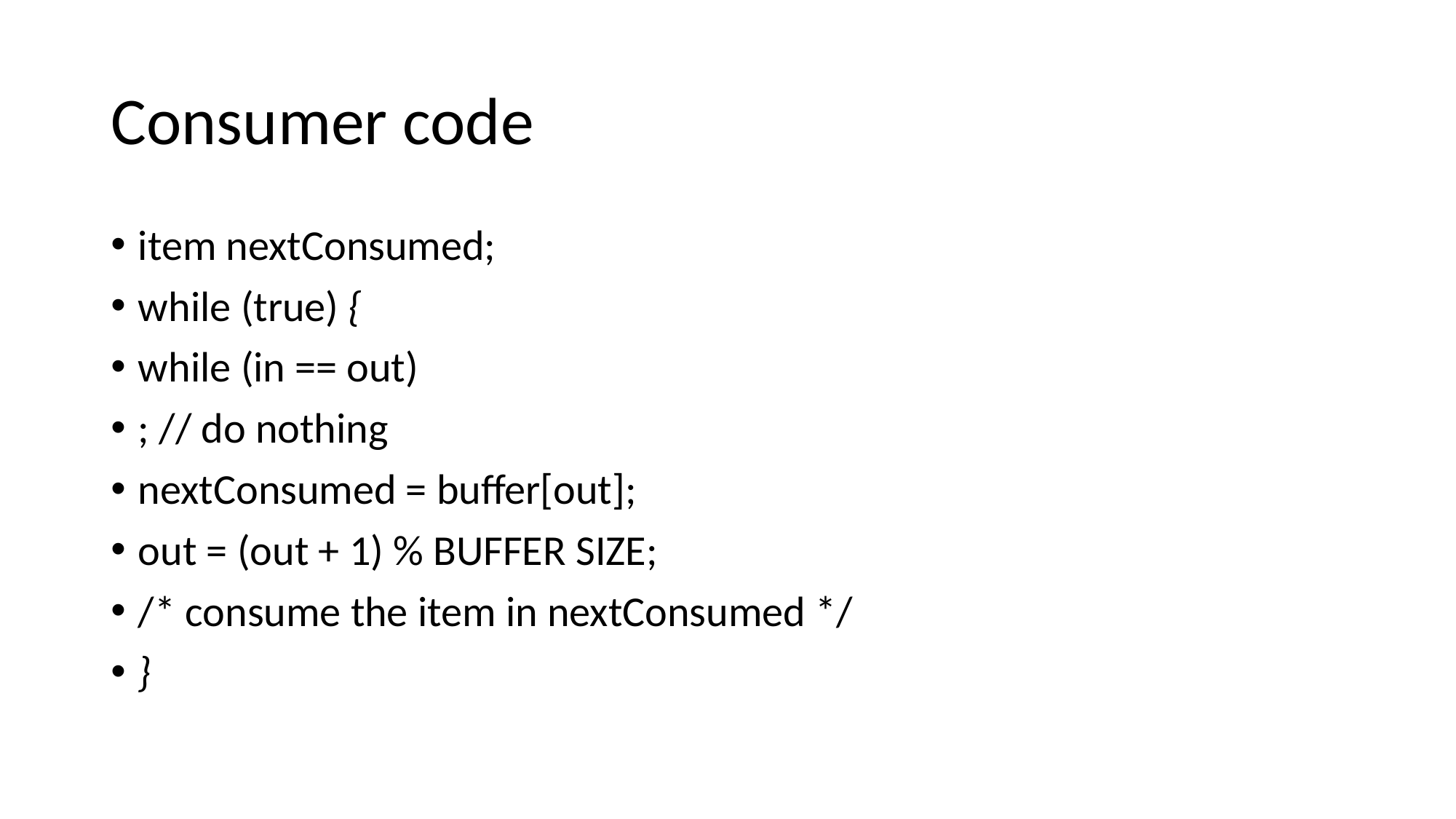

# Consumer code
item nextConsumed;
while (true) {
while (in == out)
; // do nothing
nextConsumed = buffer[out];
out = (out + 1) % BUFFER SIZE;
/* consume the item in nextConsumed */
}